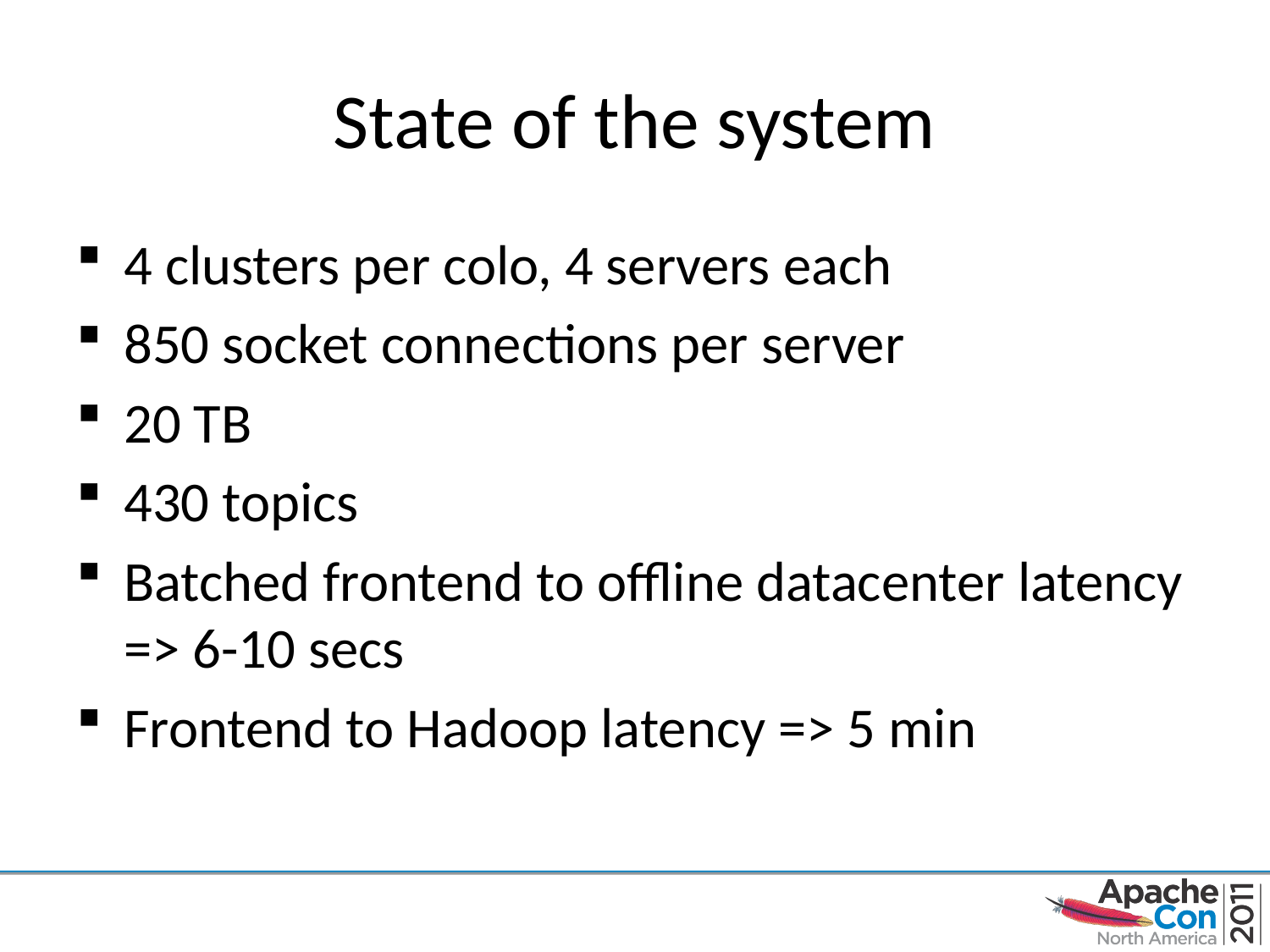

# State of the system
4 clusters per colo, 4 servers each
850 socket connections per server
20 TB
430 topics
Batched frontend to offline datacenter latency => 6-10 secs
Frontend to Hadoop latency => 5 min